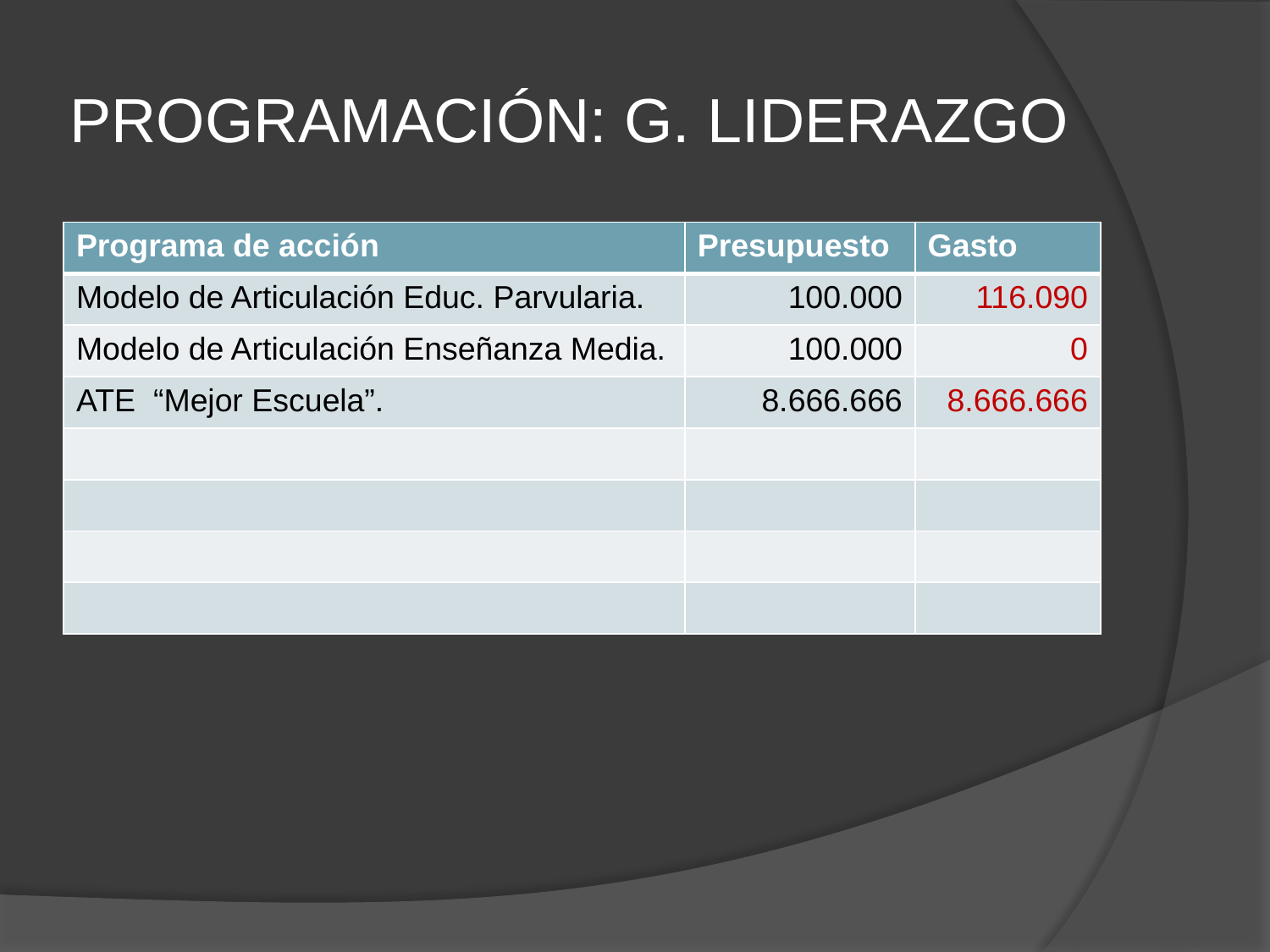

# PROGRAMACIÓN: G. LIDERAZGO
| Programa de acción | Presupuesto | Gasto |
| --- | --- | --- |
| Modelo de Articulación Educ. Parvularia. | 100.000 | 116.090 |
| Modelo de Articulación Enseñanza Media. | 100.000 | 0 |
| ATE “Mejor Escuela”. | 8.666.666 | 8.666.666 |
|  |  |  |
|  |  |  |
|  |  |  |
|  |  |  |